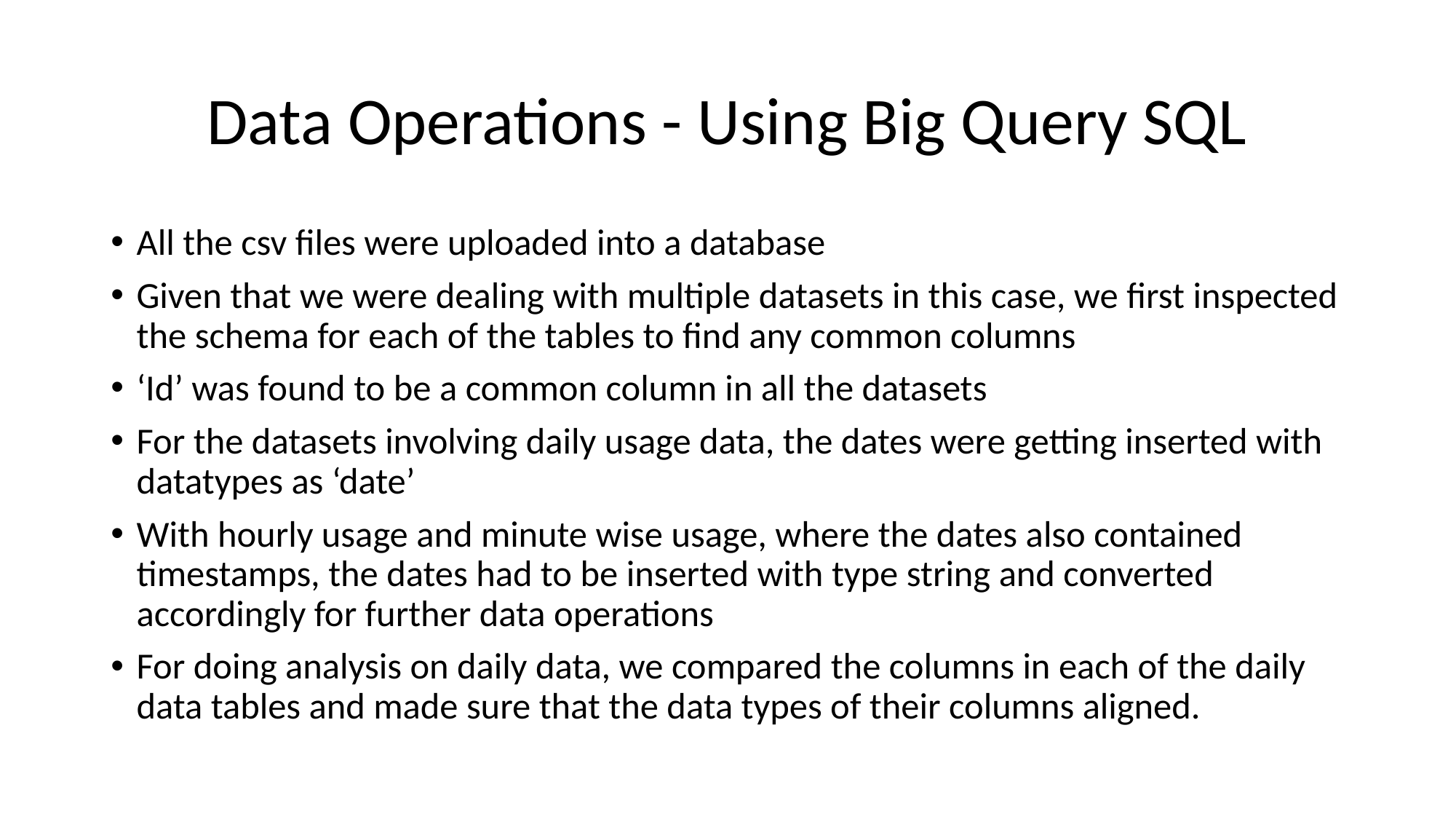

# Data Operations - Using Big Query SQL
All the csv files were uploaded into a database
Given that we were dealing with multiple datasets in this case, we first inspected the schema for each of the tables to find any common columns
‘Id’ was found to be a common column in all the datasets
For the datasets involving daily usage data, the dates were getting inserted with datatypes as ‘date’
With hourly usage and minute wise usage, where the dates also contained timestamps, the dates had to be inserted with type string and converted accordingly for further data operations
For doing analysis on daily data, we compared the columns in each of the daily data tables and made sure that the data types of their columns aligned.